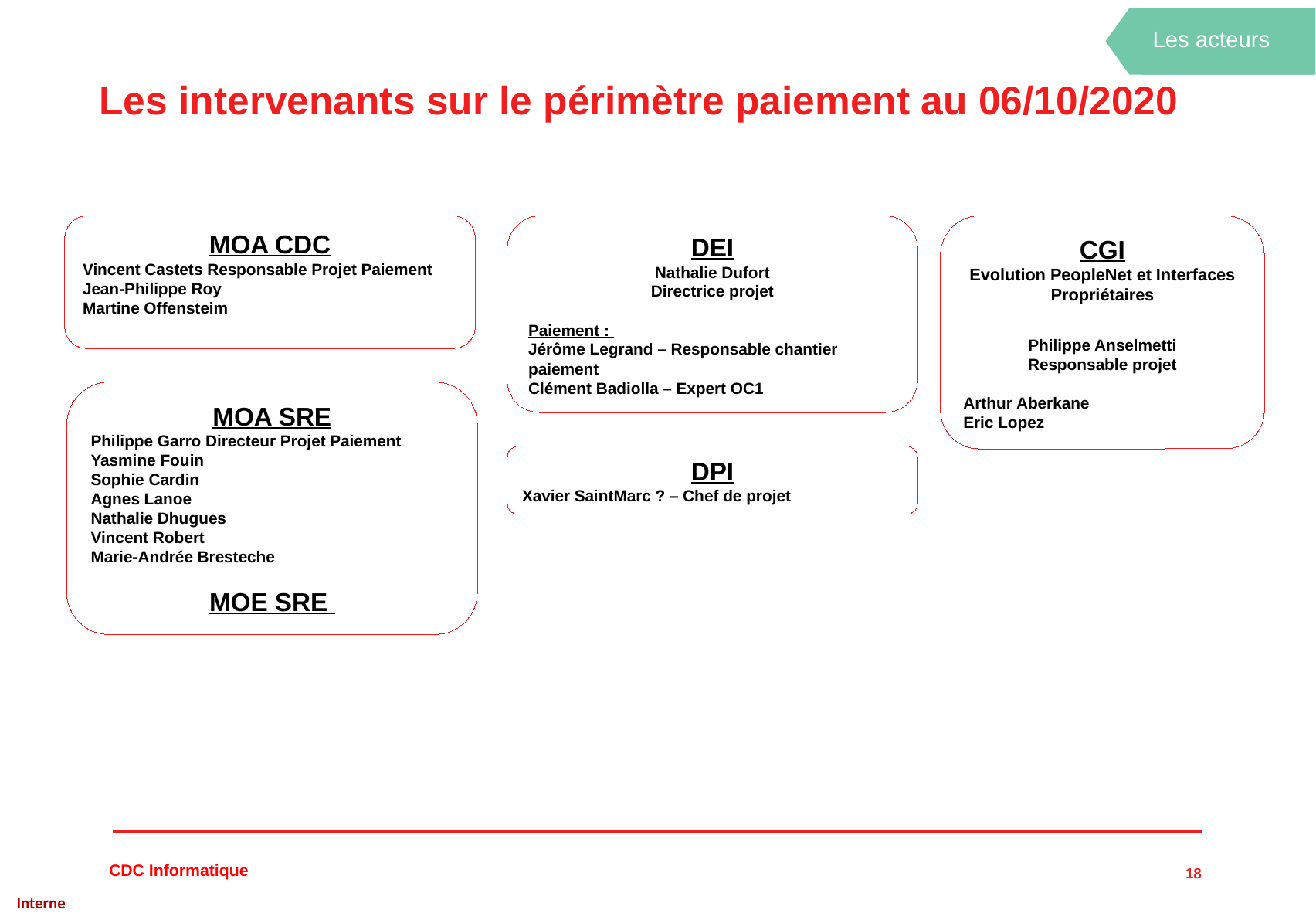

Les acteurs
# Les intervenants sur le périmètre paiement au 06/10/2020
MOA CDC
Vincent Castets Responsable Projet Paiement
Jean-Philippe Roy
Martine Offensteim

DEI
Nathalie Dufort
Directrice projet

Paiement :
Jérôme Legrand – Responsable chantier paiement
Clément Badiolla – Expert OC1
CGI
Evolution PeopleNet et Interfaces Propriétaires

Philippe Anselmetti
Responsable projet

Arthur Aberkane
Eric Lopez
MOA SRE
Philippe Garro Directeur Projet Paiement
Yasmine Fouin
Sophie Cardin
Agnes Lanoe
Nathalie Dhugues
Vincent Robert
Marie-Andrée Bresteche

MOE SRE
DPI
Xavier SaintMarc ? – Chef de projet
18